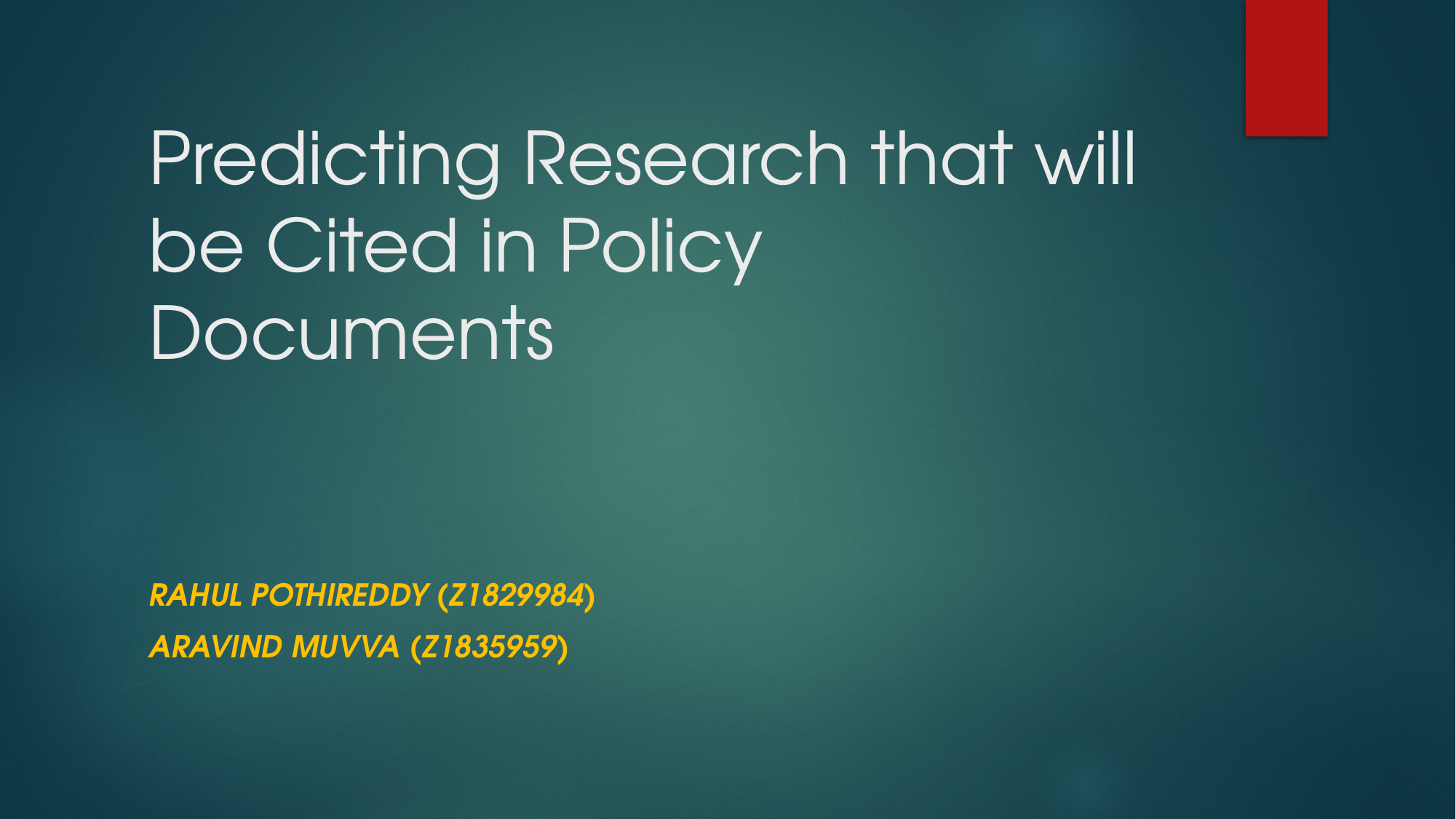

# Predicting Research that will be Cited in Policy Documents
Rahul Pothireddy (z1829984)
Aravind Muvva (z1835959)